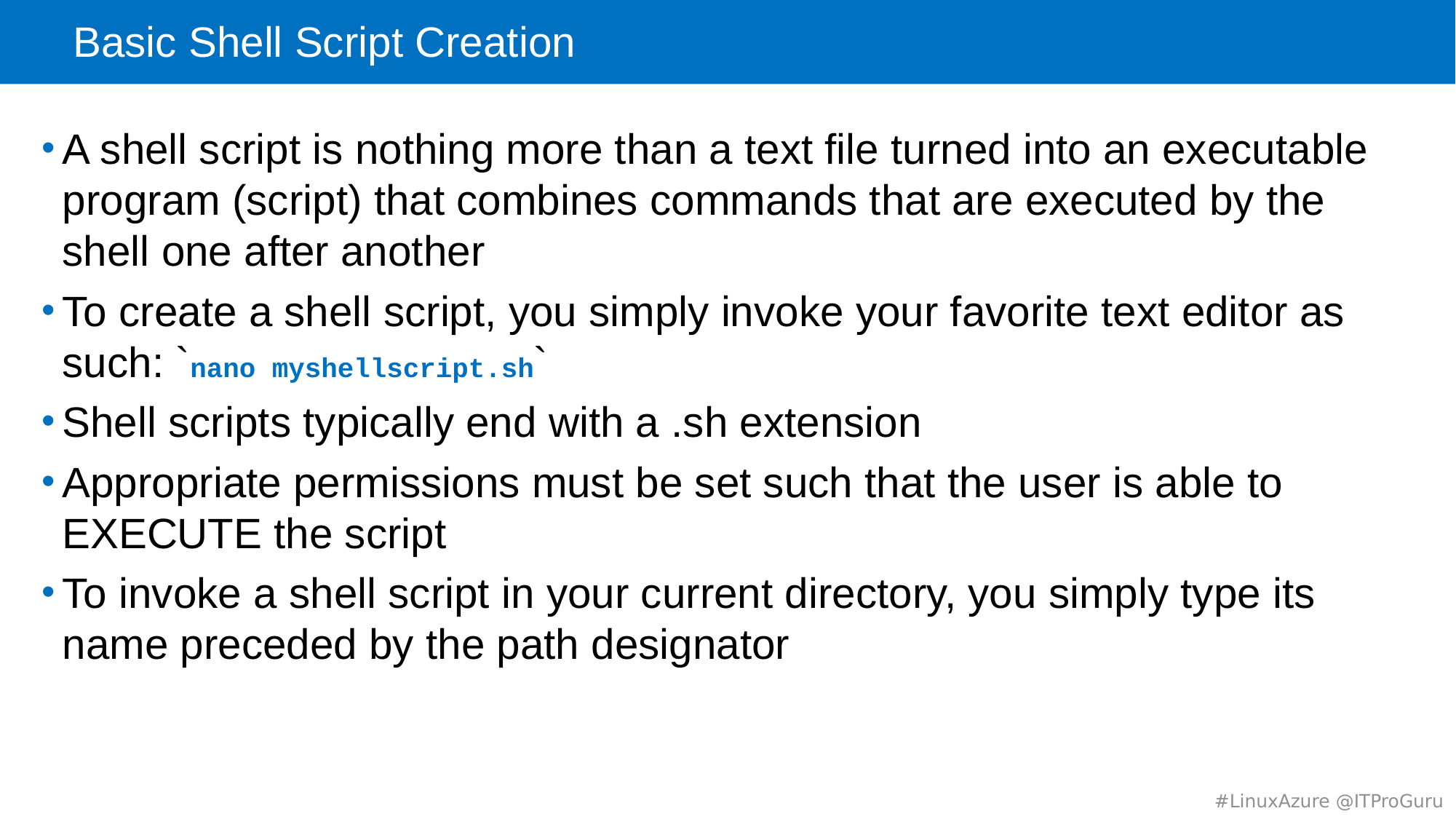

# Basic Shell Script Creation
A shell script is nothing more than a text file turned into an executable program (script) that combines commands that are executed by the shell one after another
To create a shell script, you simply invoke your favorite text editor as such: `nano myshellscript.sh`
Shell scripts typically end with a .sh extension
Appropriate permissions must be set such that the user is able to EXECUTE the script
To invoke a shell script in your current directory, you simply type its name preceded by the path designator